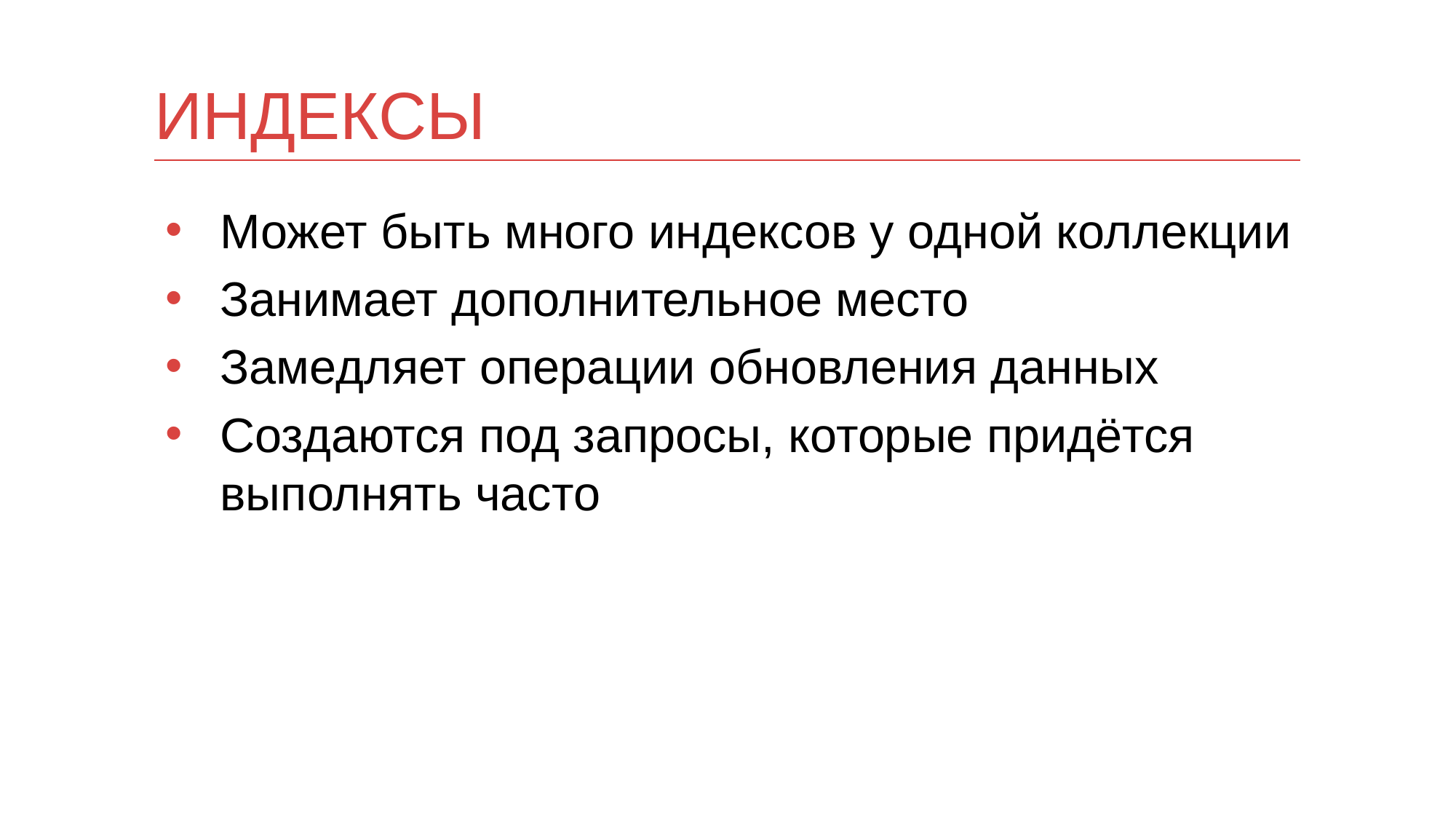

# Индексы
Может быть много индексов у одной коллекции
Занимает дополнительное место
Замедляет операции обновления данных
Создаются под запросы, которые придётся выполнять часто